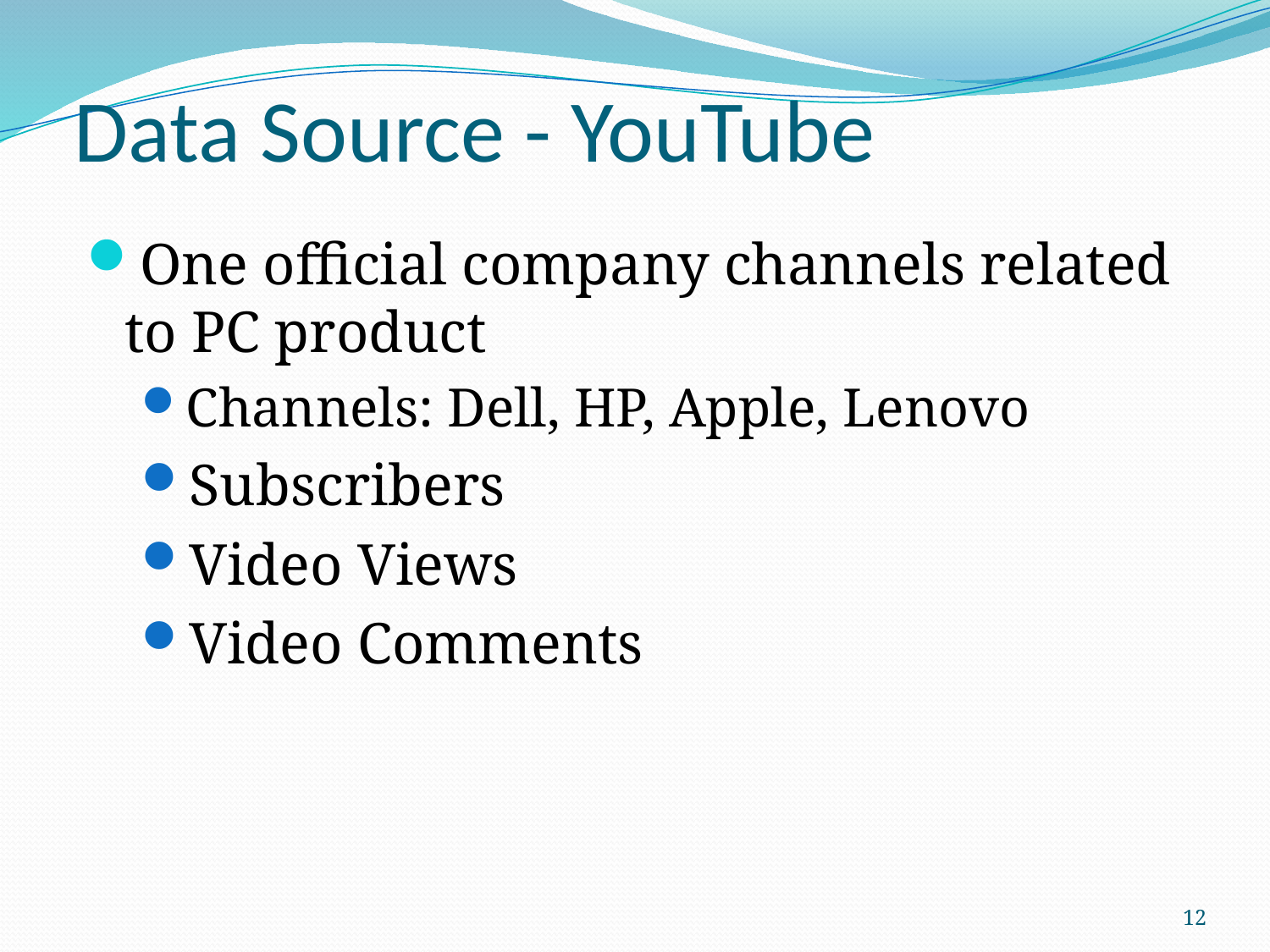

# Data Source - YouTube
One official company channels related to PC product
Channels: Dell, HP, Apple, Lenovo
Subscribers
Video Views
Video Comments

12